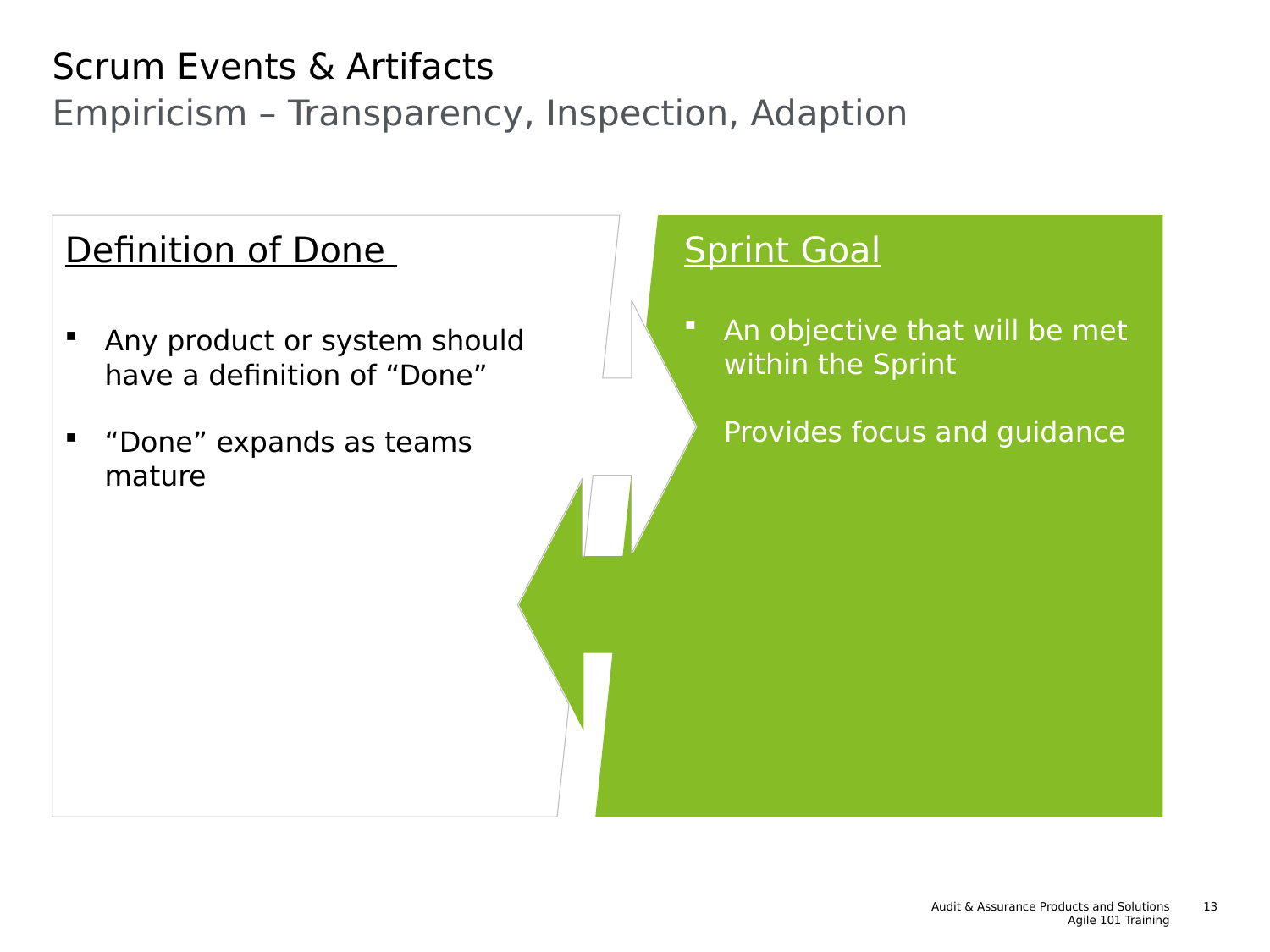

# Scrum Events & Artifacts
Empiricism – Transparency, Inspection, Adaption
Definition of Done

Any product or system should have a definition of “Done”

“Done” expands as teams mature

Sprint Goal

An objective that will be met within the Sprint

Provides focus and guidance